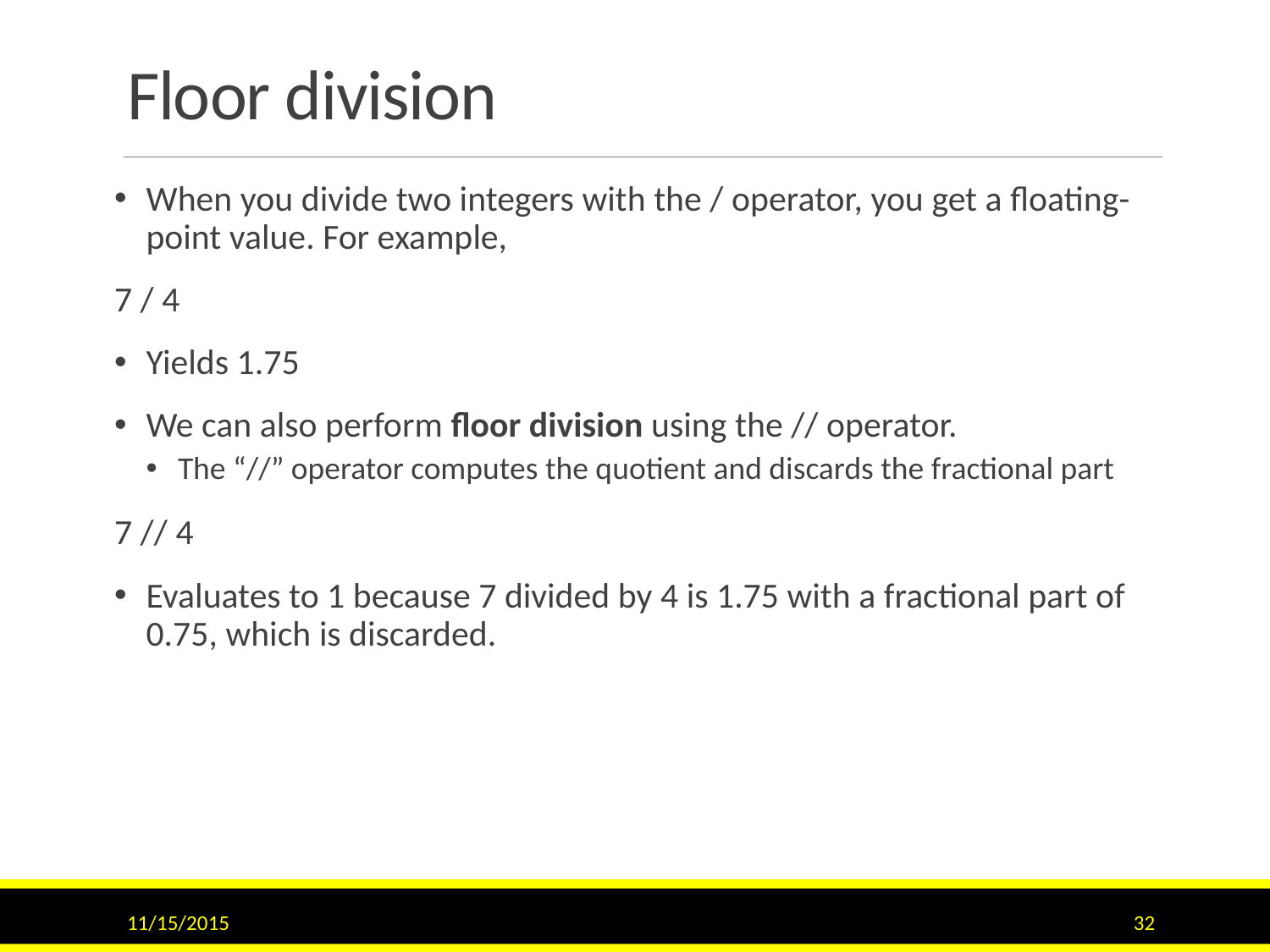

# Floor division
When you divide two integers with the / operator, you get a floating-point value. For example,
7 / 4
Yields 1.75
We can also perform floor division using the // operator.
The “//” operator computes the quotient and discards the fractional part
7 // 4
Evaluates to 1 because 7 divided by 4 is 1.75 with a fractional part of 0.75, which is discarded.

11/15/2015
32